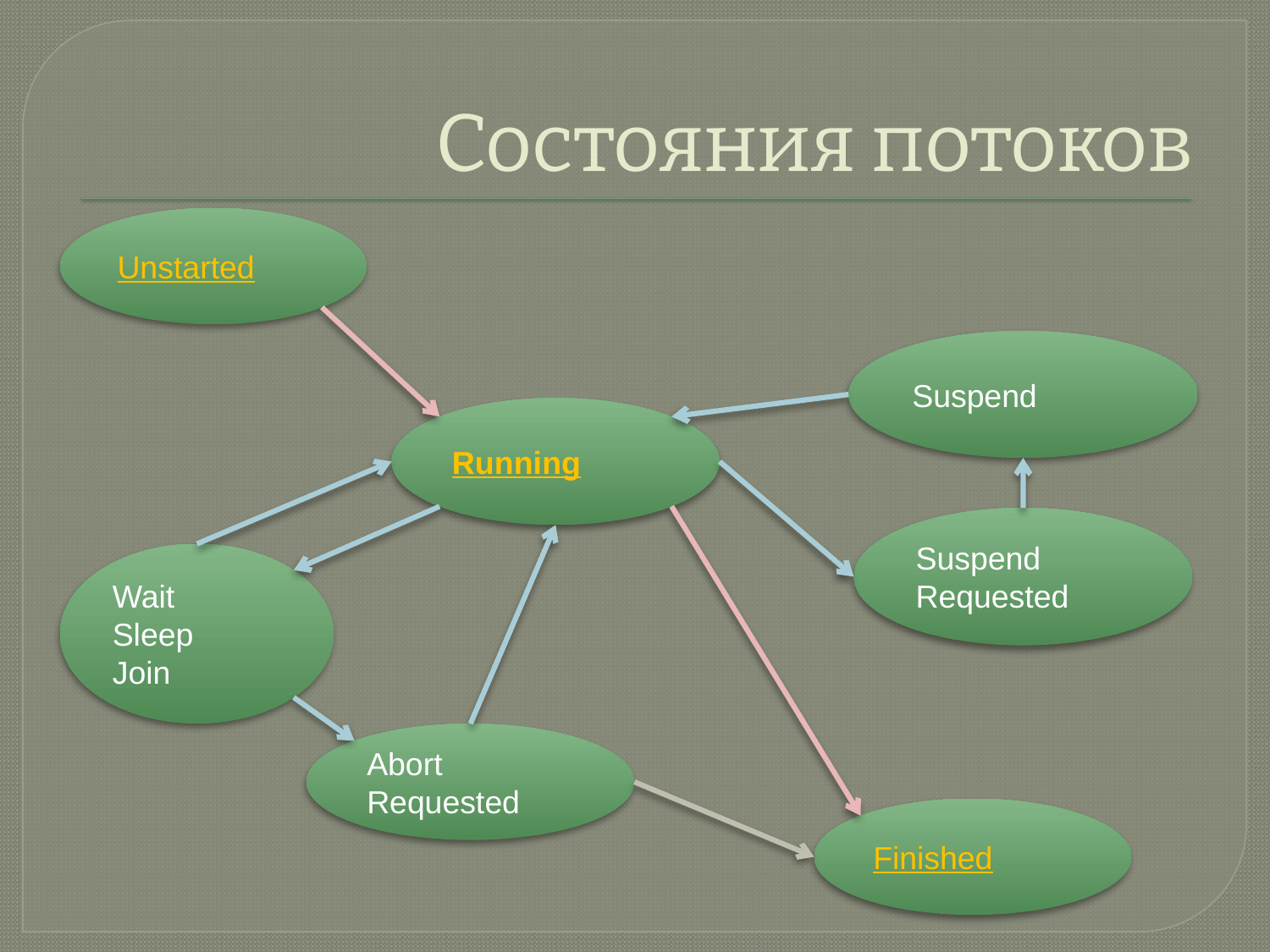

# Состояния потоков
Unstarted
Suspend
Running
Suspend
Requested
Wait
Sleep
Join
Abort Requested
Finished